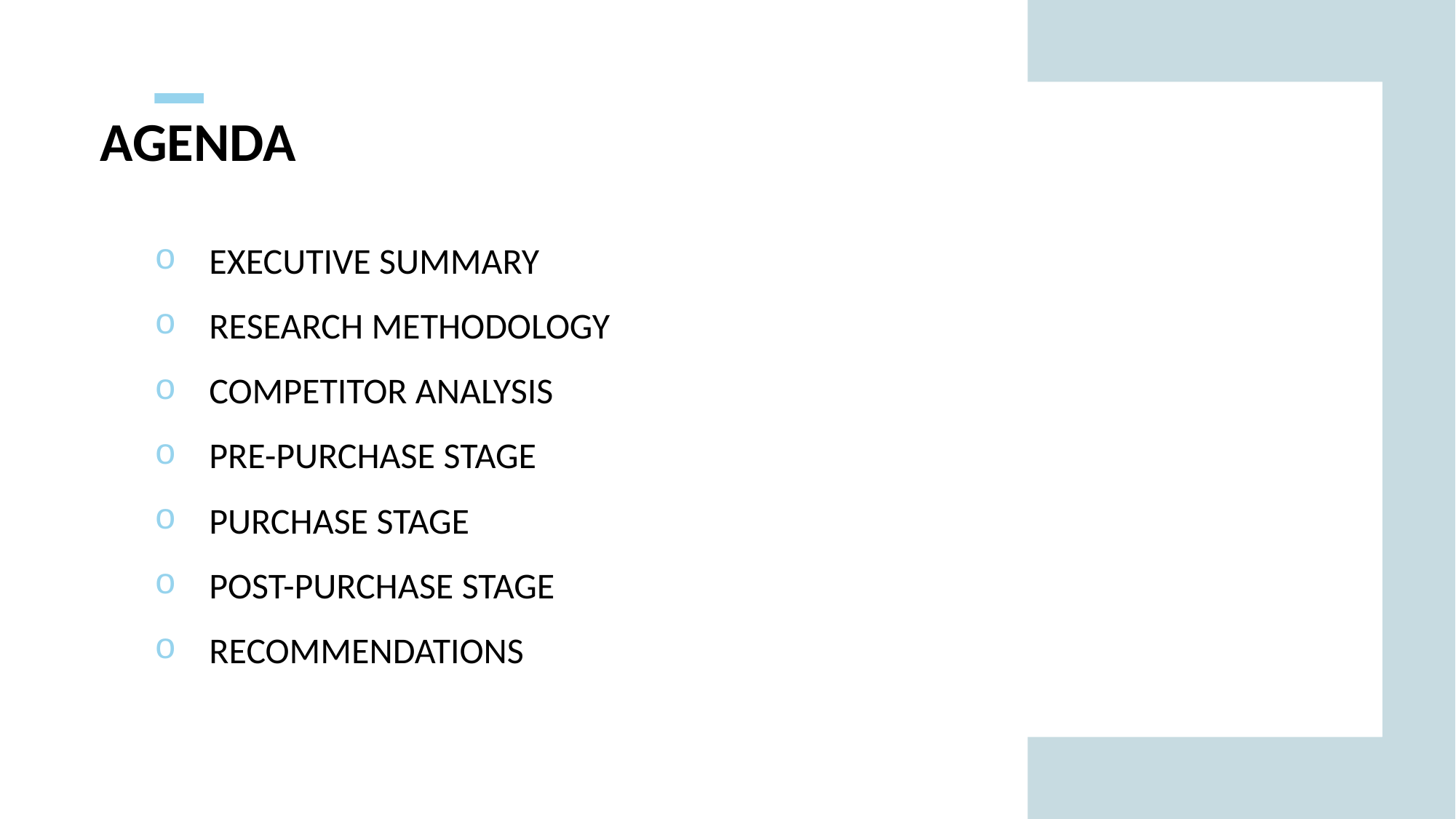

AGENDA
Executive Summary
RESEARCH METHODOLOGY
COMPETITOR ANALYSIS
PRE-PURCHASE STAGE
PURCHASE STAGE
POST-PURCHASE STAGE
recommendations